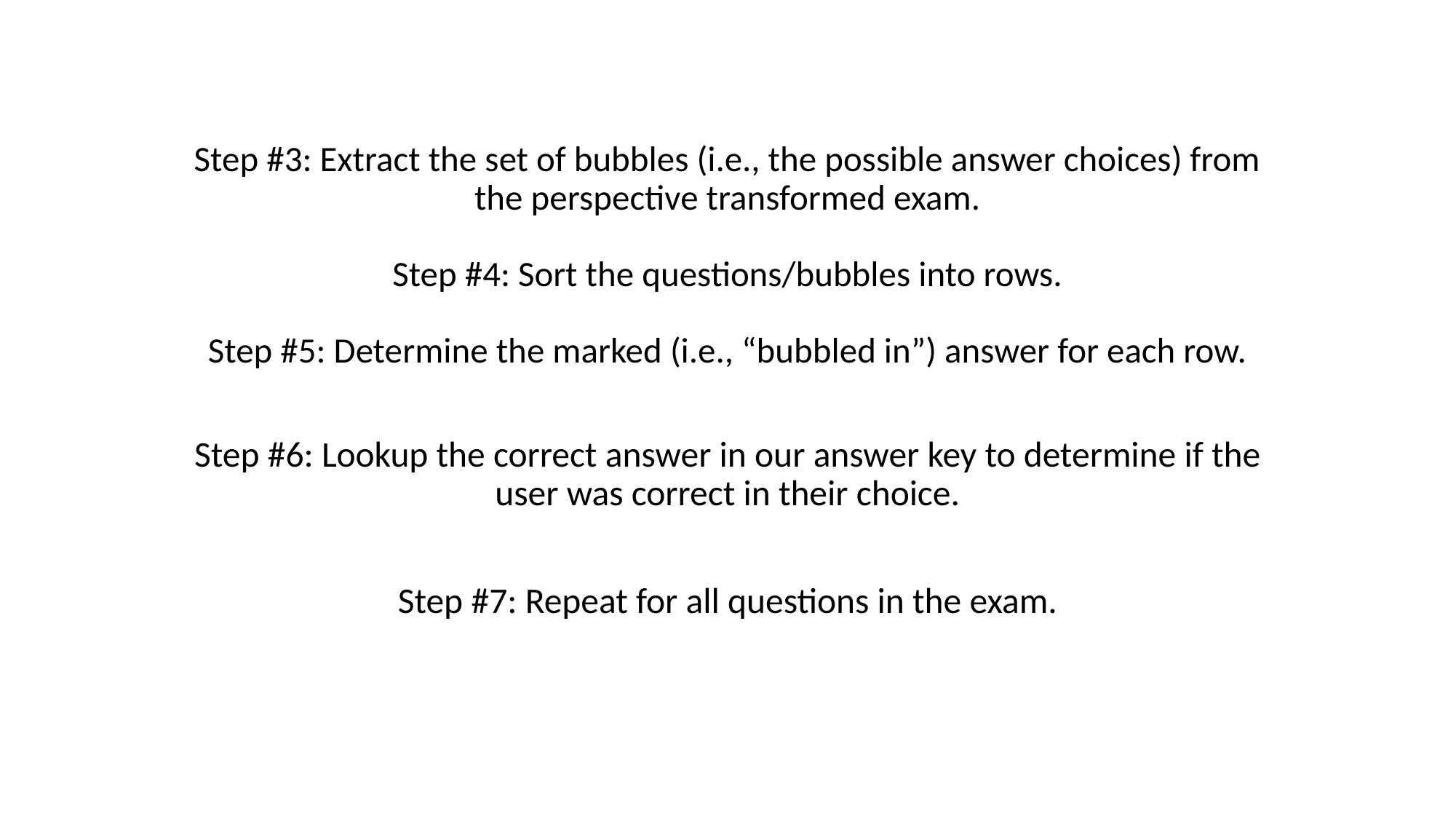

# Step #3: Extract the set of bubbles (i.e., the possible answer choices) from the perspective transformed exam. Step #4: Sort the questions/bubbles into rows. Step #5: Determine the marked (i.e., “bubbled in”) answer for each row.
Step #6: Lookup the correct answer in our answer key to determine if the user was correct in their choice.

Step #7: Repeat for all questions in the exam.